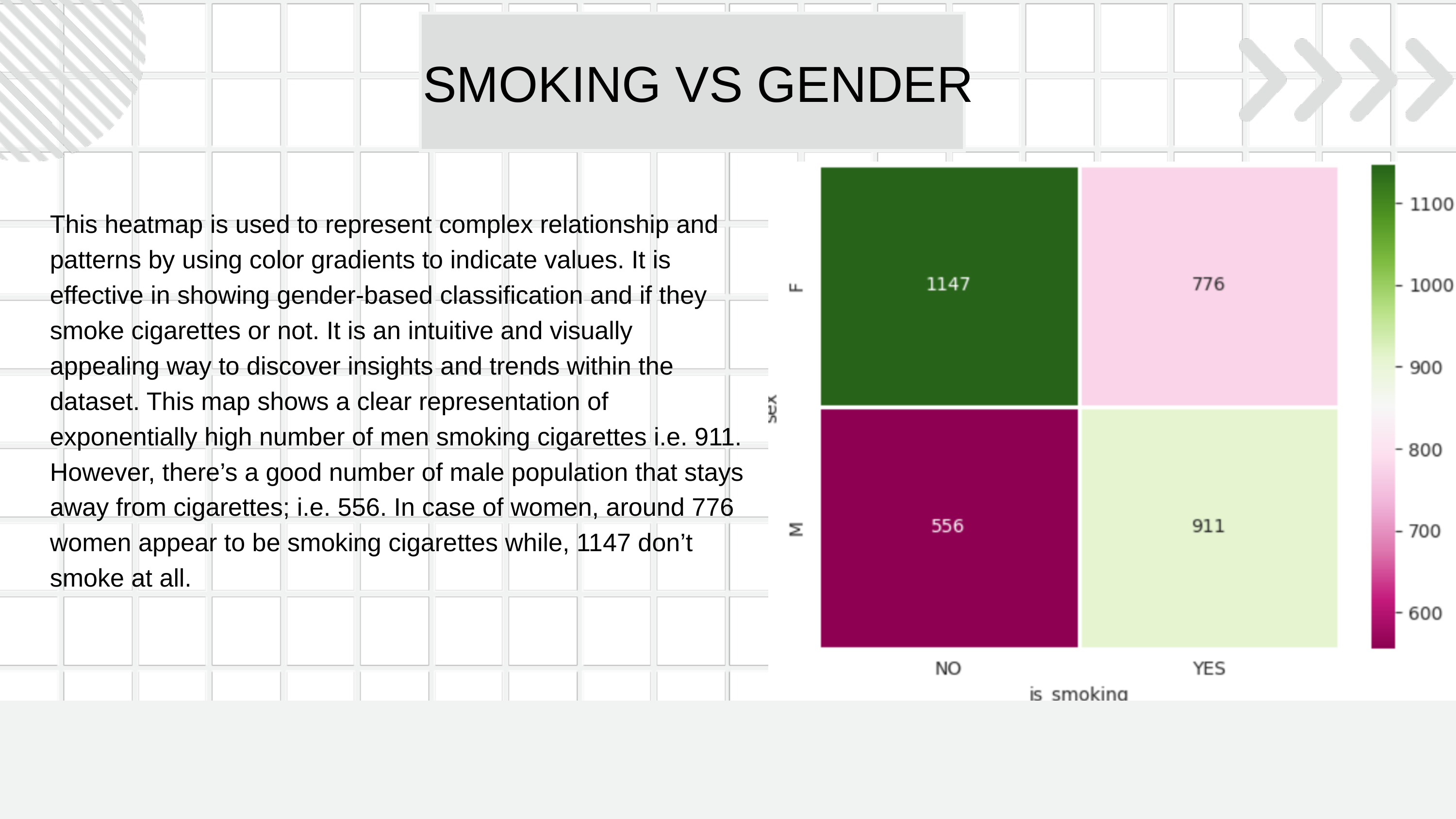

SMOKING VS GENDER

This heatmap is used to represent complex relationship and patterns by using color gradients to indicate values. It is effective in showing gender-based classification and if they smoke cigarettes or not. It is an intuitive and visually appealing way to discover insights and trends within the dataset. This map shows a clear representation of exponentially high number of men smoking cigarettes i.e. 911. However, there’s a good number of male population that stays away from cigarettes; i.e. 556. In case of women, around 776 women appear to be smoking cigarettes while, 1147 don’t smoke at all.